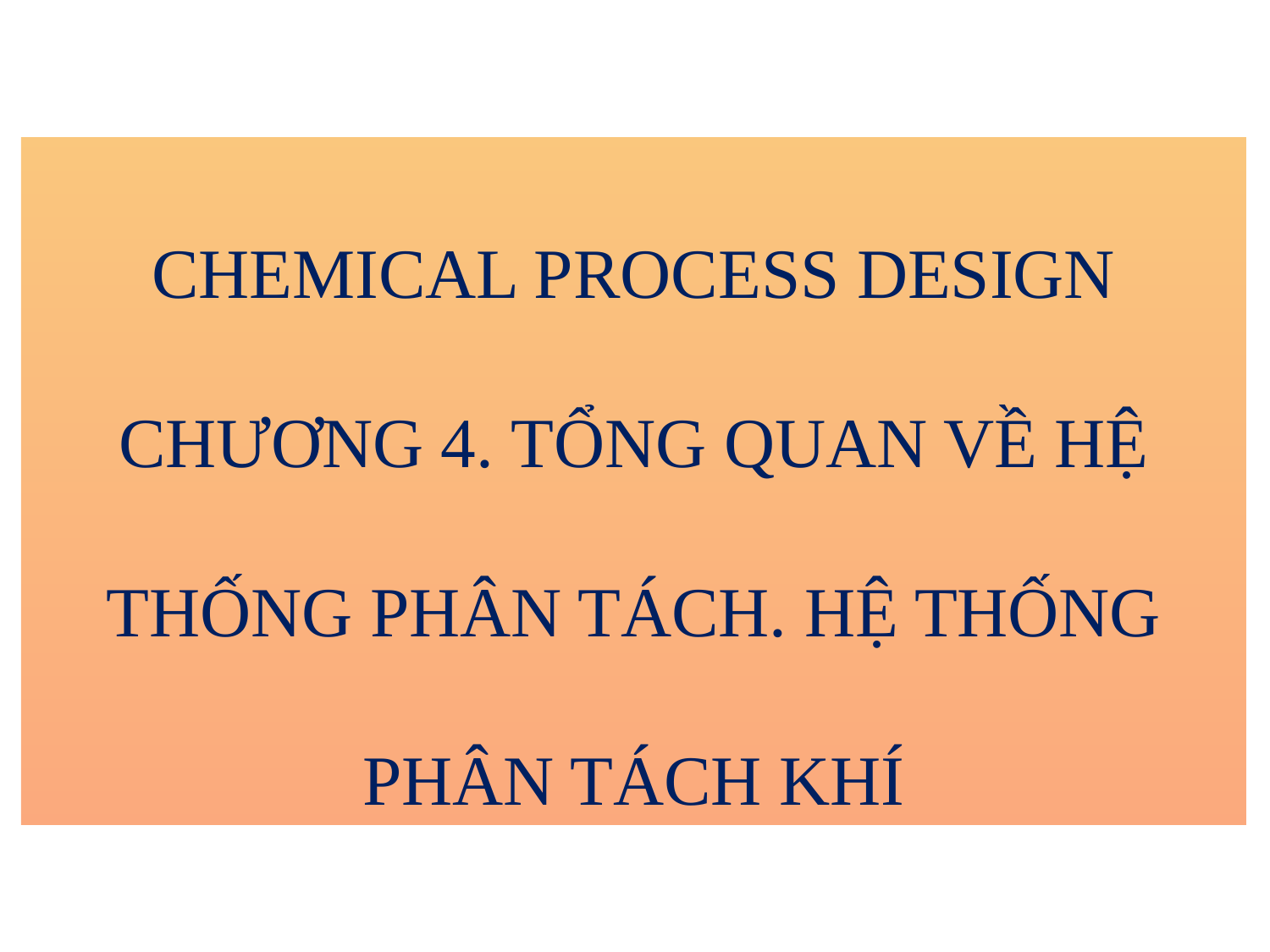

CHEMICAL PROCESS DESIGN
CHƯƠNG 4. TỔNG QUAN VỀ HỆ THỐNG PHÂN TÁCH. HỆ THỐNG PHÂN TÁCH KHÍ